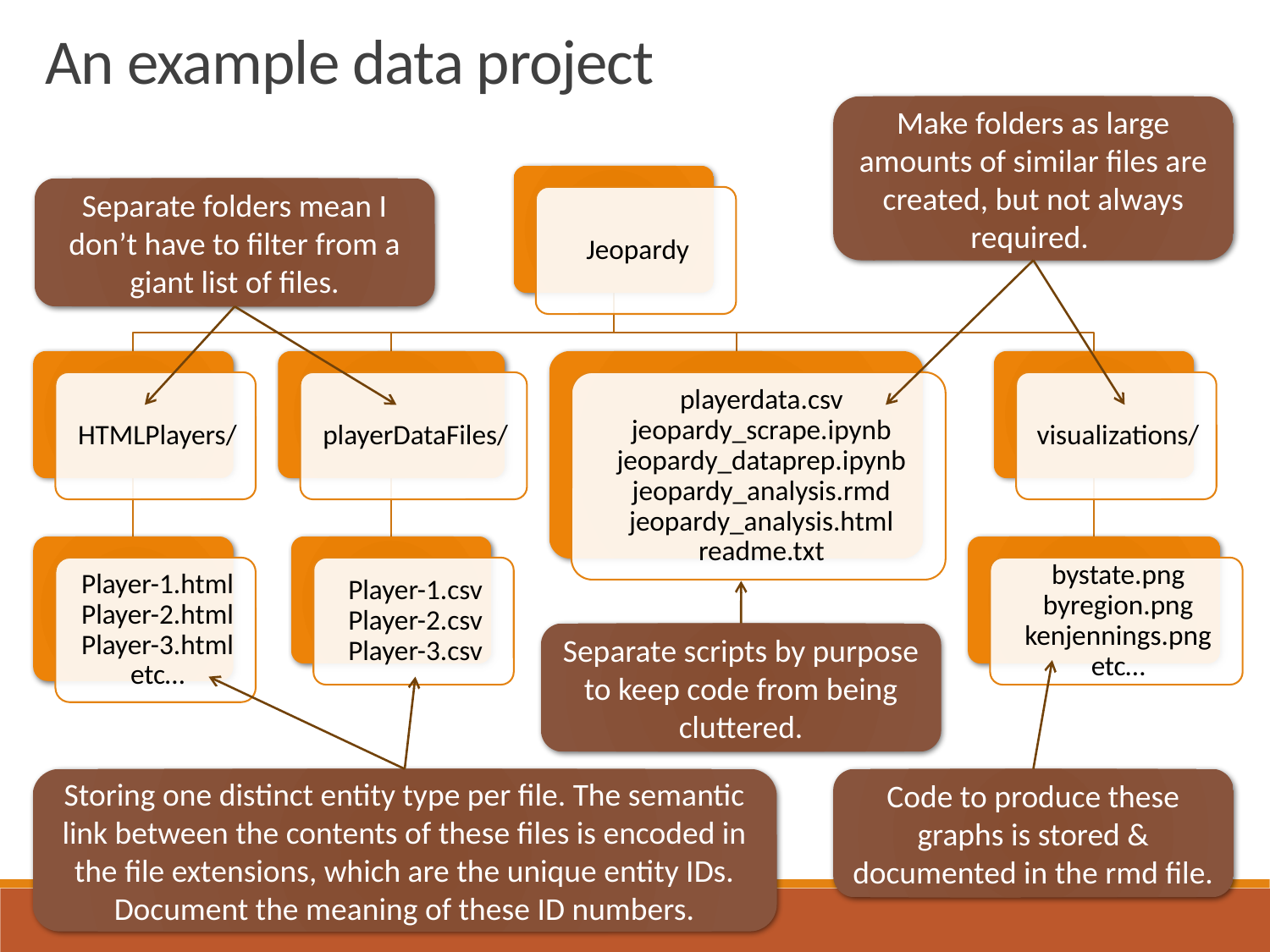

An example data project
Make folders as large amounts of similar files are created, but not always required.
Jeopardy
HTMLPlayers/
Player-1.html
Player-2.html
Player-3.html
etc…
playerDataFiles/
Player-1.csv
Player-2.csv
Player-3.csv
playerdata.csv
jeopardy_scrape.ipynb
jeopardy_dataprep.ipynb
jeopardy_analysis.rmd
jeopardy_analysis.html
readme.txt
visualizations/
bystate.png
byregion.png
kenjennings.png
etc…
Separate folders mean I don’t have to filter from a giant list of files.
Separate scripts by purpose to keep code from being cluttered.
Storing one distinct entity type per file. The semantic link between the contents of these files is encoded in the file extensions, which are the unique entity IDs. Document the meaning of these ID numbers.
Code to produce these graphs is stored & documented in the rmd file.